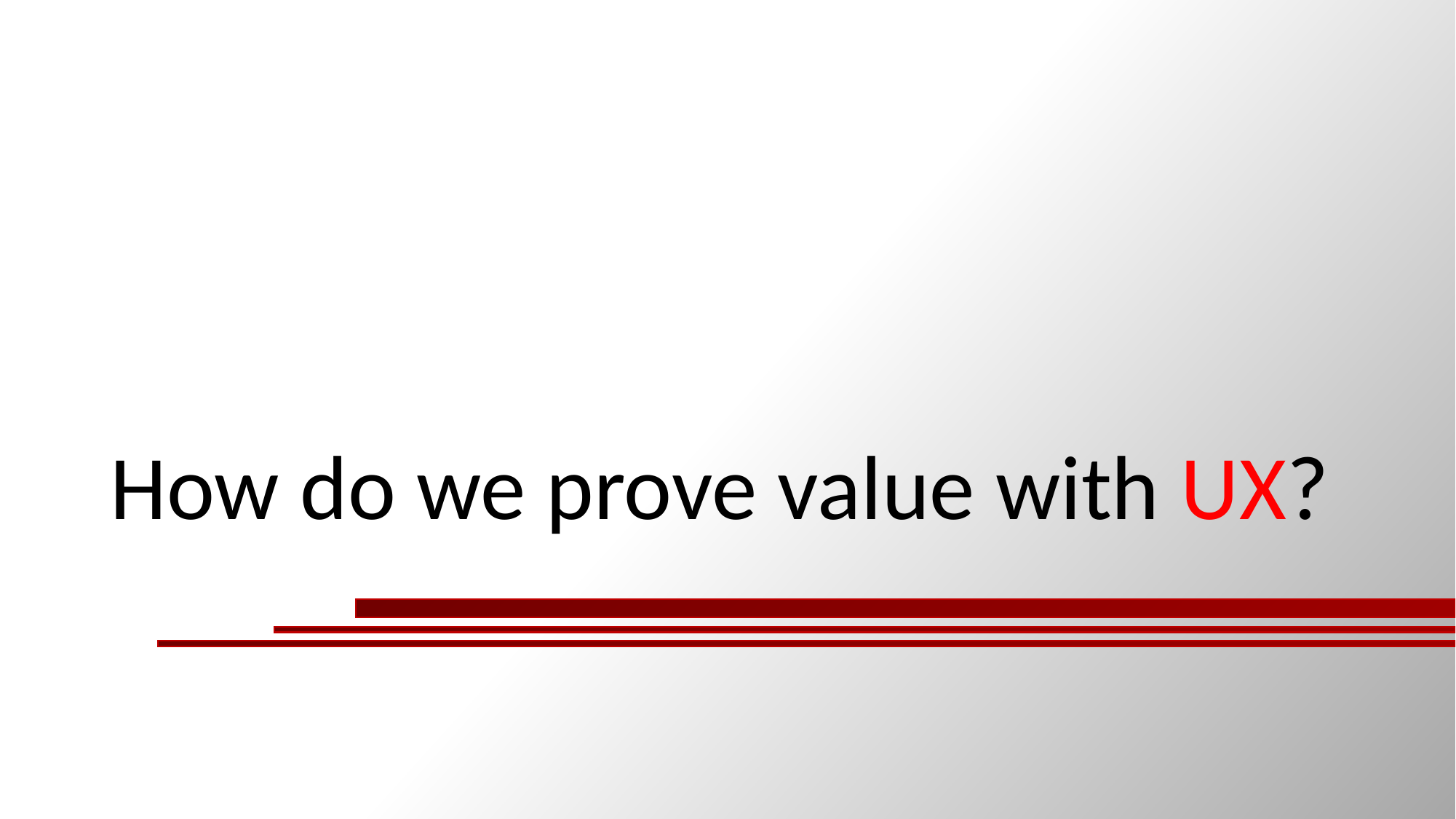

# How do we prove value with UX?